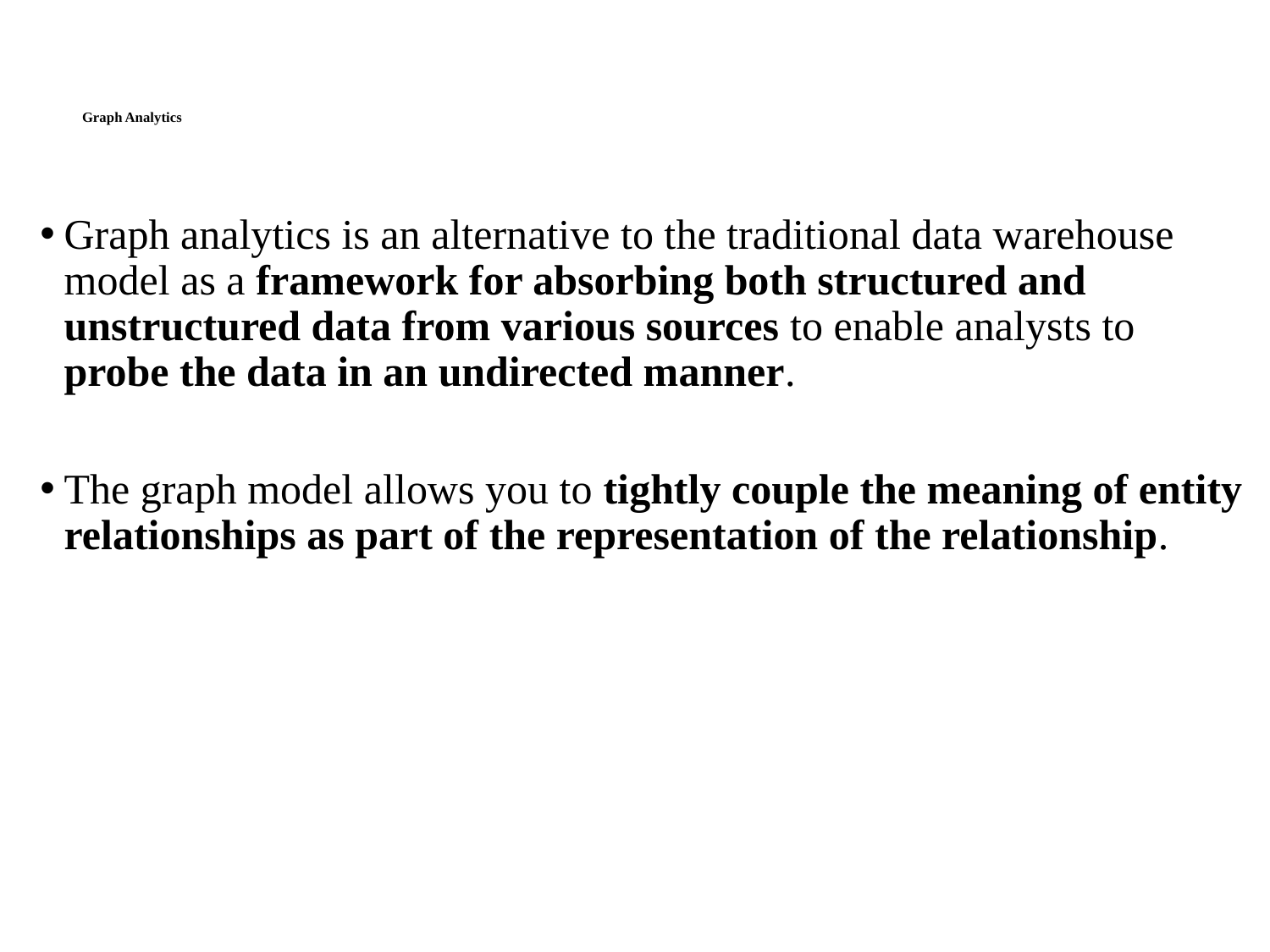

# Graph Analytics

Graph analytics is an alternative to the traditional data warehouse model as a framework for absorbing both structured and unstructured data from various sources to enable analysts to probe the data in an undirected manner.

The graph model allows you to tightly couple the meaning of entity relationships as part of the representation of the relationship.